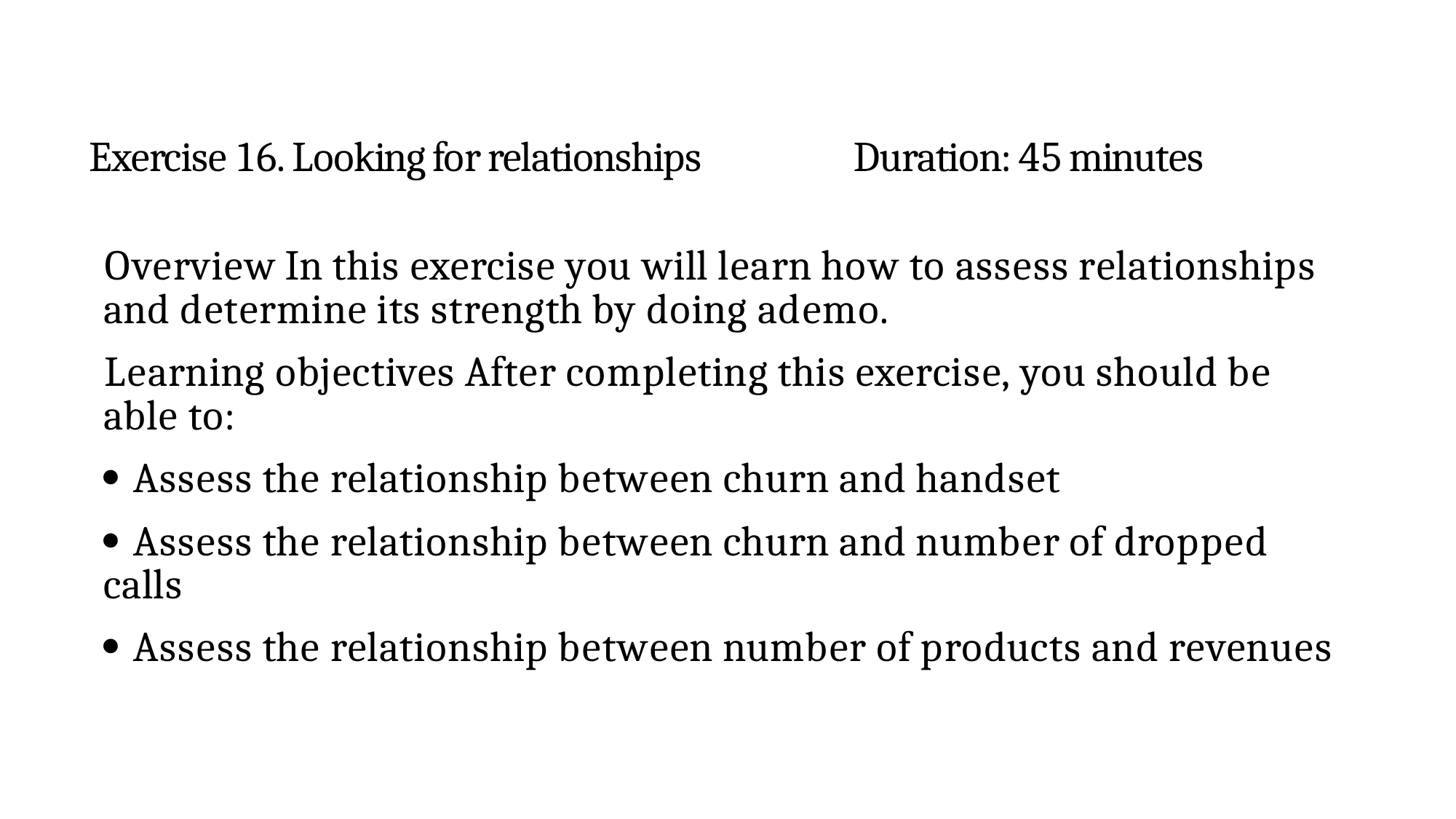

# Exercise 16. Looking for relationships		Duration: 45 minutes
Overview In this exercise you will learn how to assess relationships and determine its strength by doing ademo.
Learning objectives After completing this exercise, you should be able to:
• Assess the relationship between churn and handset
• Assess the relationship between churn and number of dropped calls
• Assess the relationship between number of products and revenues